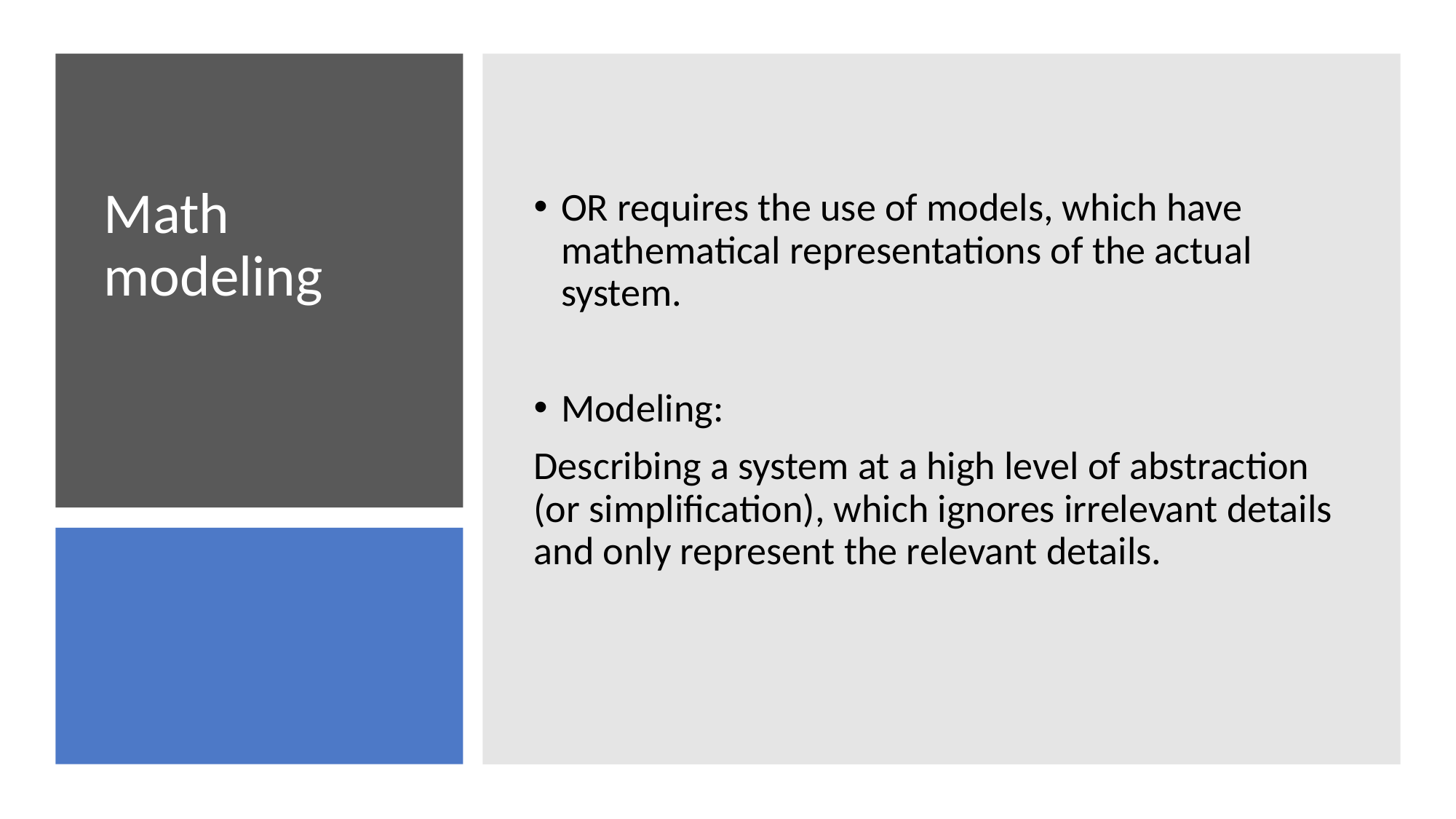

OR requires the use of models, which have mathematical representations of the actual system.

Modeling:
Describing a system at a high level of abstraction (or simplification), which ignores irrelevant details and only represent the relevant details.

# Math modeling